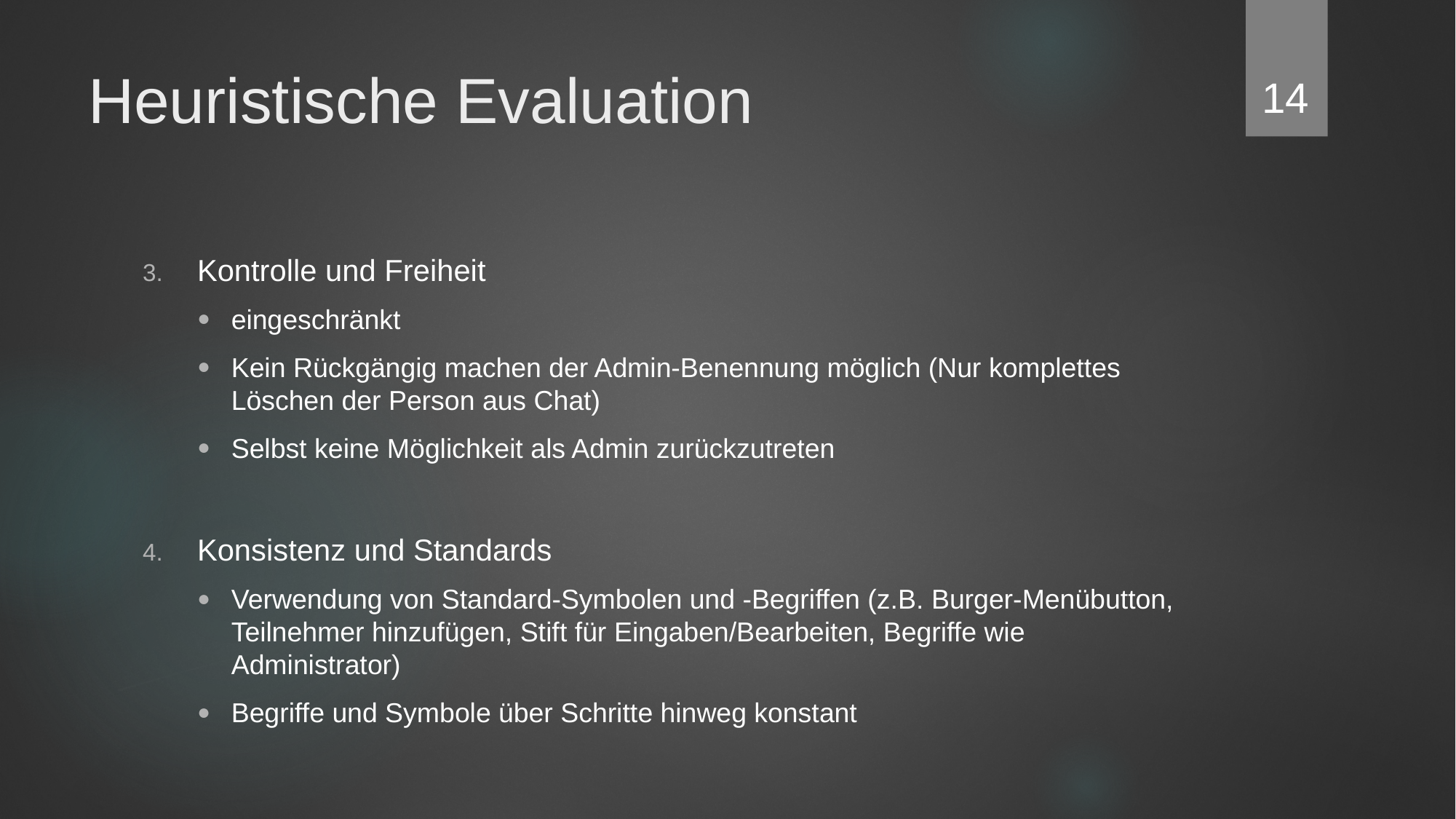

14
# Heuristische Evaluation
Kontrolle und Freiheit
eingeschränkt
Kein Rückgängig machen der Admin-Benennung möglich (Nur komplettes Löschen der Person aus Chat)
Selbst keine Möglichkeit als Admin zurückzutreten

Konsistenz und Standards
Verwendung von Standard-Symbolen und -Begriffen (z.B. Burger-Menübutton, Teilnehmer hinzufügen, Stift für Eingaben/Bearbeiten, Begriffe wie Administrator)
Begriffe und Symbole über Schritte hinweg konstant